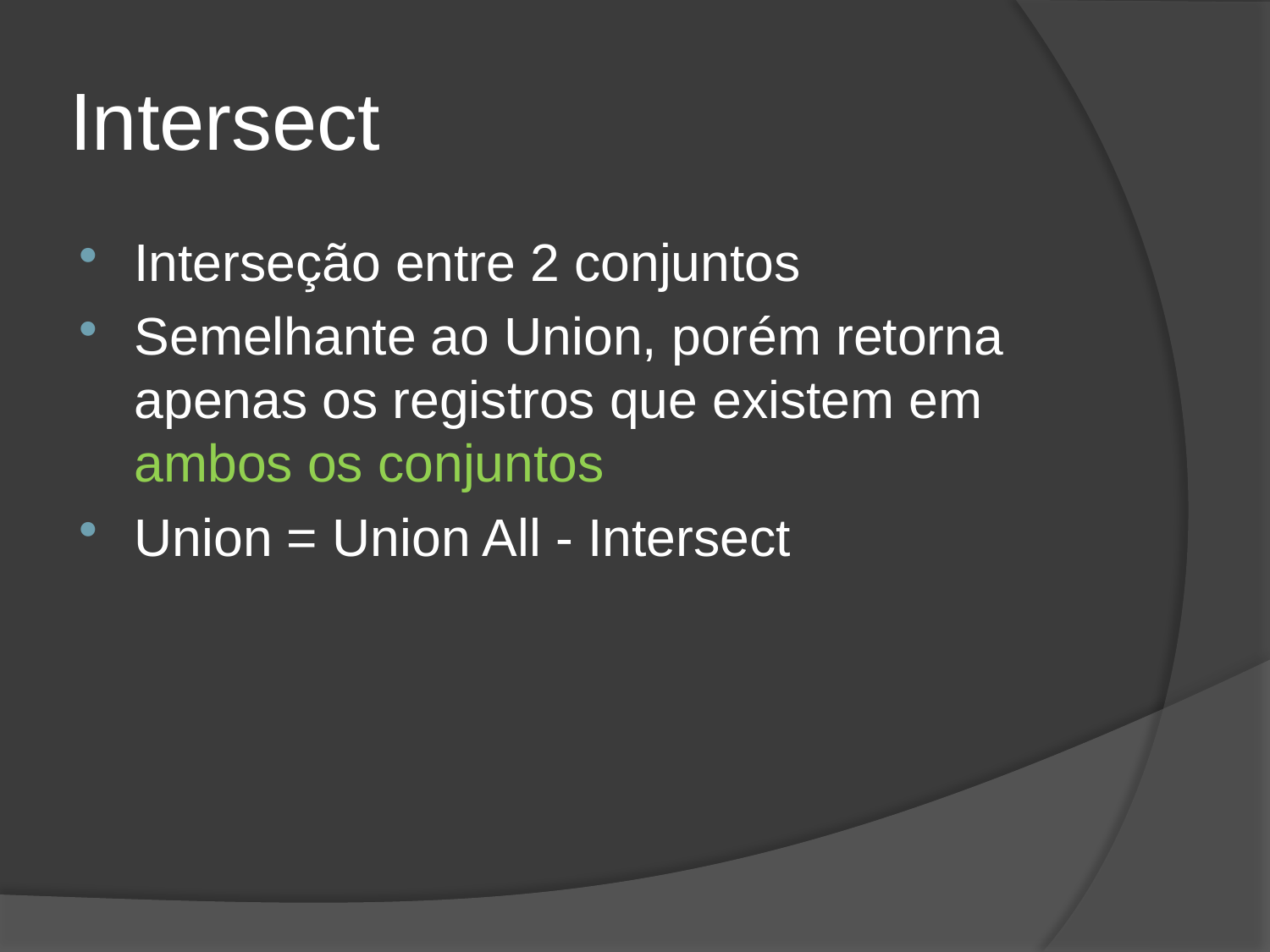

# Intersect
Interseção entre 2 conjuntos
Semelhante ao Union, porém retorna apenas os registros que existem em ambos os conjuntos
Union = Union All - Intersect